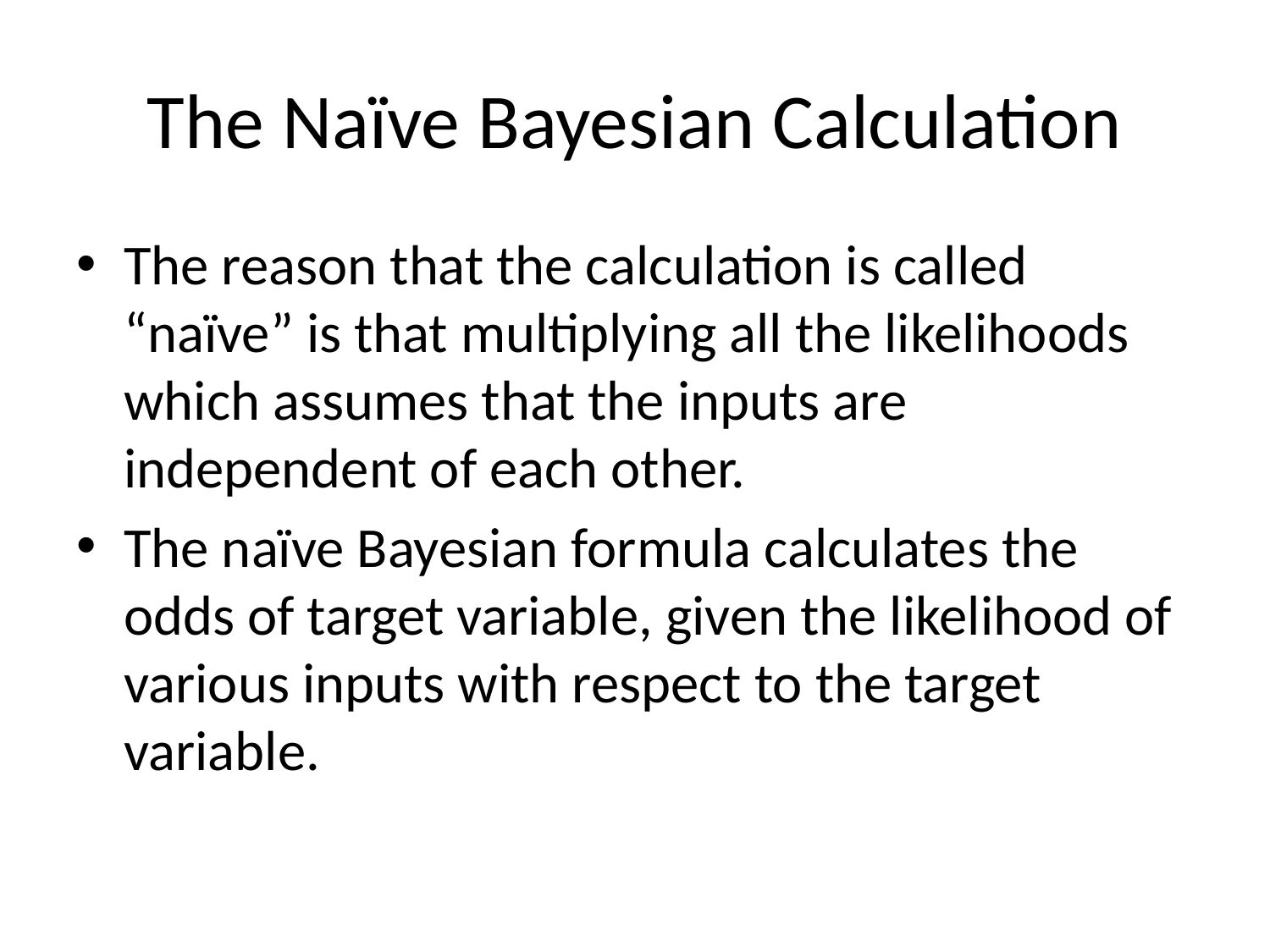

# The Naïve Bayesian Calculation
The reason that the calculation is called “naïve” is that multiplying all the likelihoods which assumes that the inputs are independent of each other.
The naïve Bayesian formula calculates the odds of target variable, given the likelihood of various inputs with respect to the target variable.